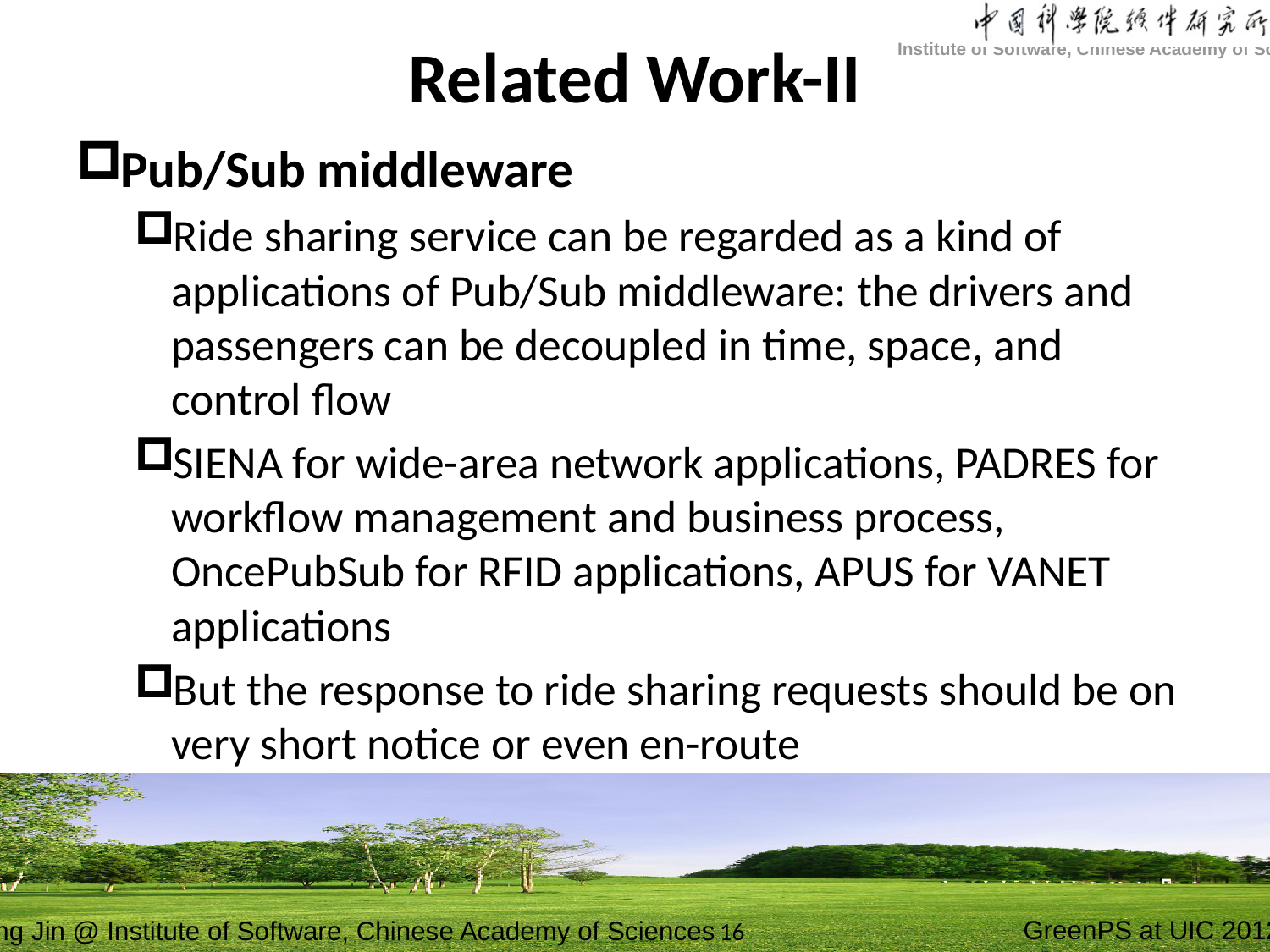

# Related Work-II
Pub/Sub middleware
Ride sharing service can be regarded as a kind of applications of Pub/Sub middleware: the drivers and passengers can be decoupled in time, space, and control flow
SIENA for wide-area network applications, PADRES for workflow management and business process, OncePubSub for RFID applications, APUS for VANET applications
But the response to ride sharing requests should be on very short notice or even en-route